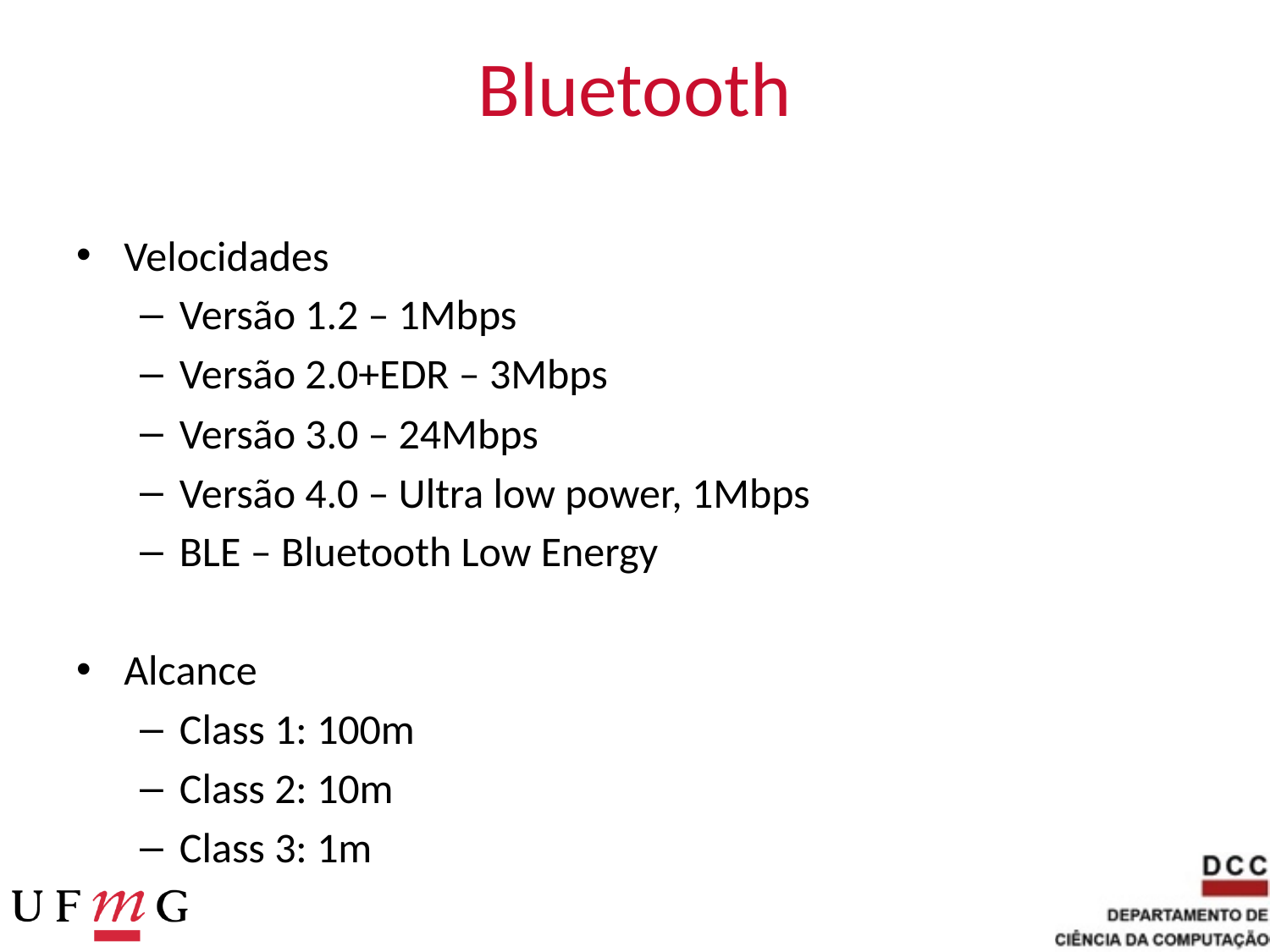

# Bluetooth
Velocidades
Versão 1.2 – 1Mbps
Versão 2.0+EDR – 3Mbps
Versão 3.0 – 24Mbps
Versão 4.0 – Ultra low power, 1Mbps
BLE – Bluetooth Low Energy

Alcance
Class 1: 100m
Class 2: 10m
Class 3: 1m